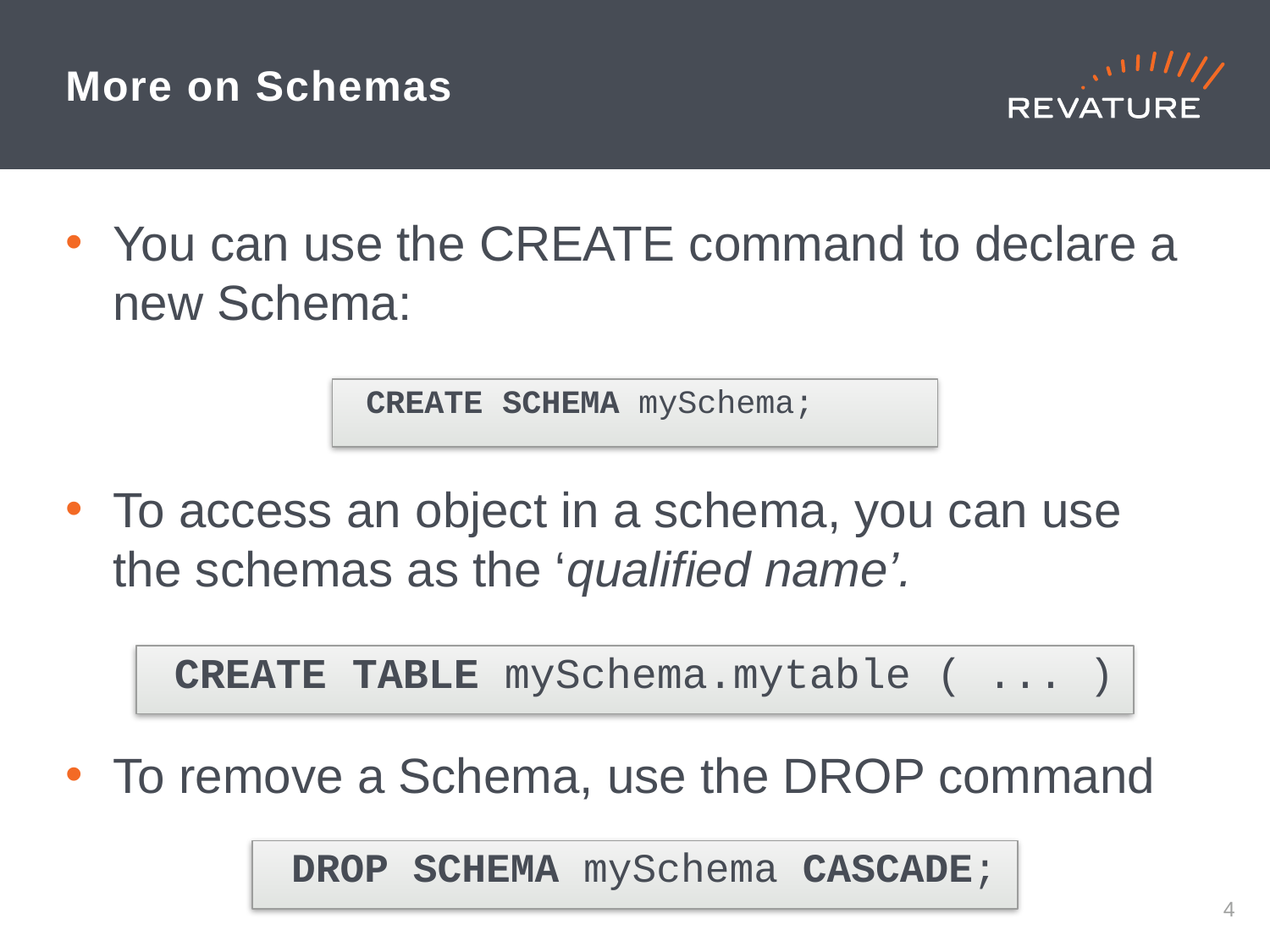

# More on Schemas
You can use the CREATE command to declare a new Schema:

To access an object in a schema, you can use the schemas as the ‘qualified name’.

To remove a Schema, use the DROP command
CREATE SCHEMA mySchema;

CREATE TABLE mySchema.mytable ( ... )

DROP SCHEMA mySchema CASCADE;

4